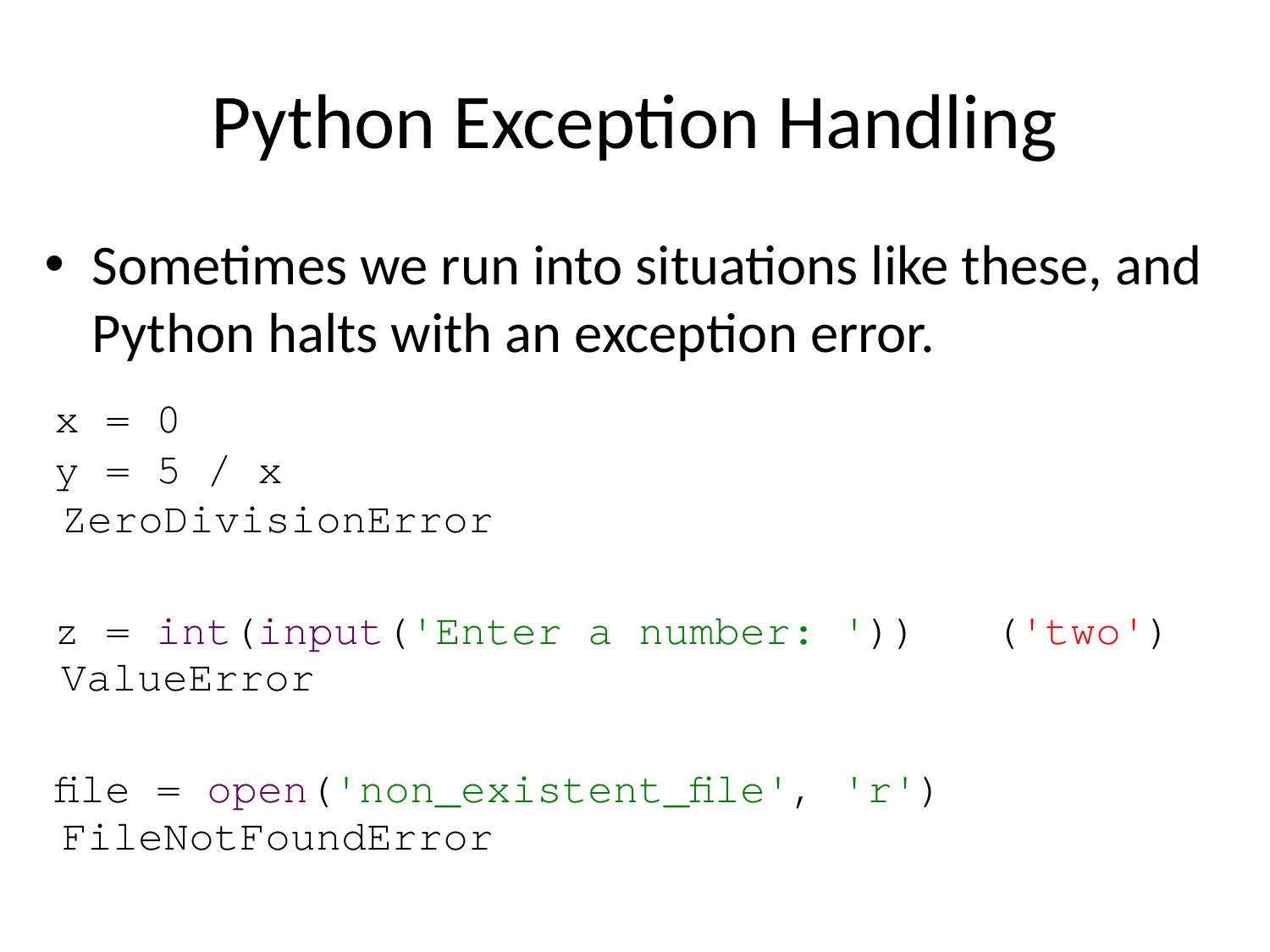

# Python Exception Handling
Sometimes we run into situations like these, and Python halts with an exception error.
x = 0
y = 5 / x
ZeroDivisionError
z = int(input('Enter a number: '))   ('two')
ValueError
file = open('non_existent_file', 'r')
FileNotFoundError